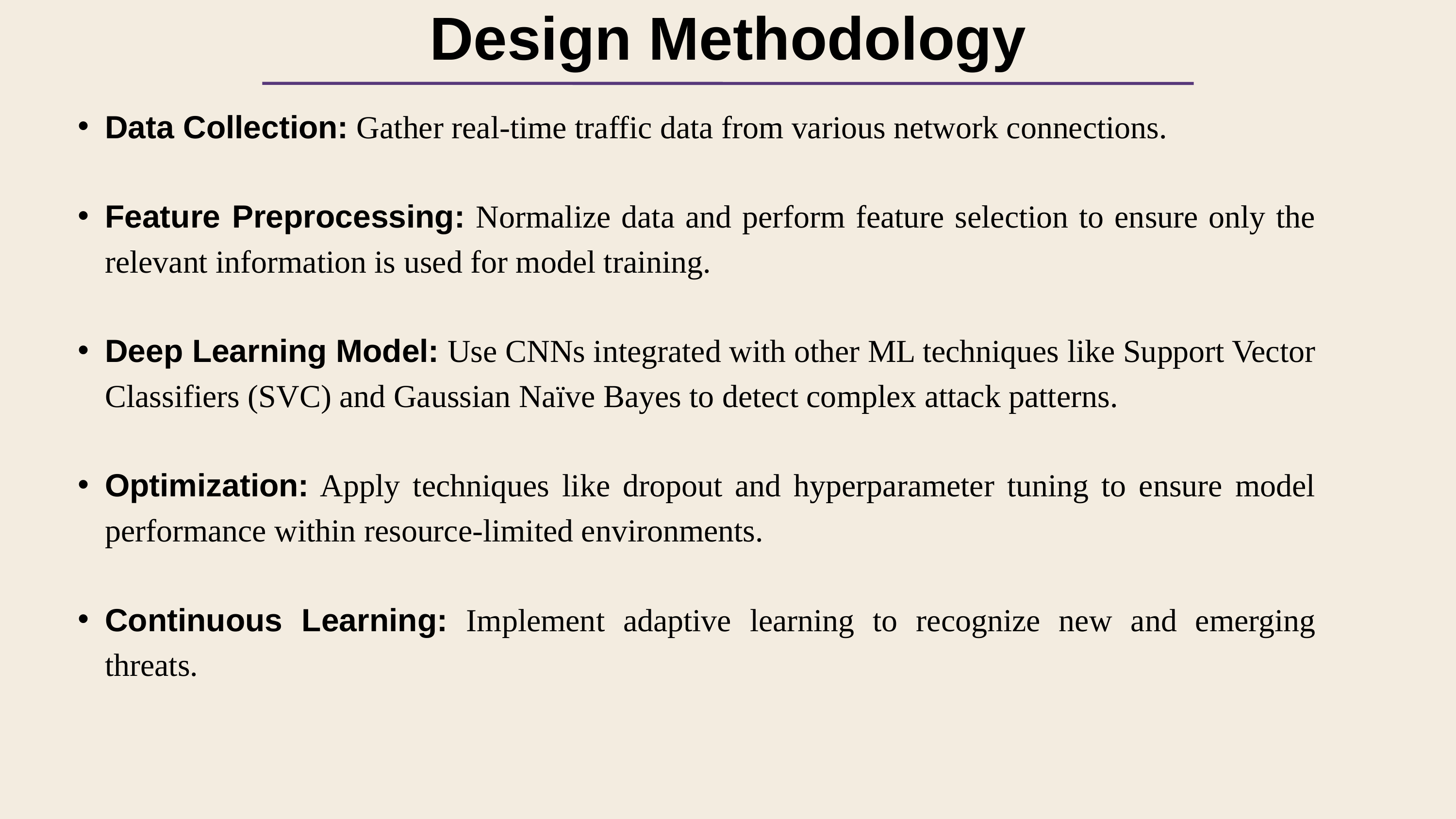

Design Methodology

Data Collection: Gather real-time traffic data from various network connections.

Feature Preprocessing: Normalize data and perform feature selection to ensure only the relevant information is used for model training.

Deep Learning Model: Use CNNs integrated with other ML techniques like Support Vector Classifiers (SVC) and Gaussian Naïve Bayes to detect complex attack patterns.

Optimization: Apply techniques like dropout and hyperparameter tuning to ensure model performance within resource-limited environments.

Continuous Learning: Implement adaptive learning to recognize new and emerging threats.